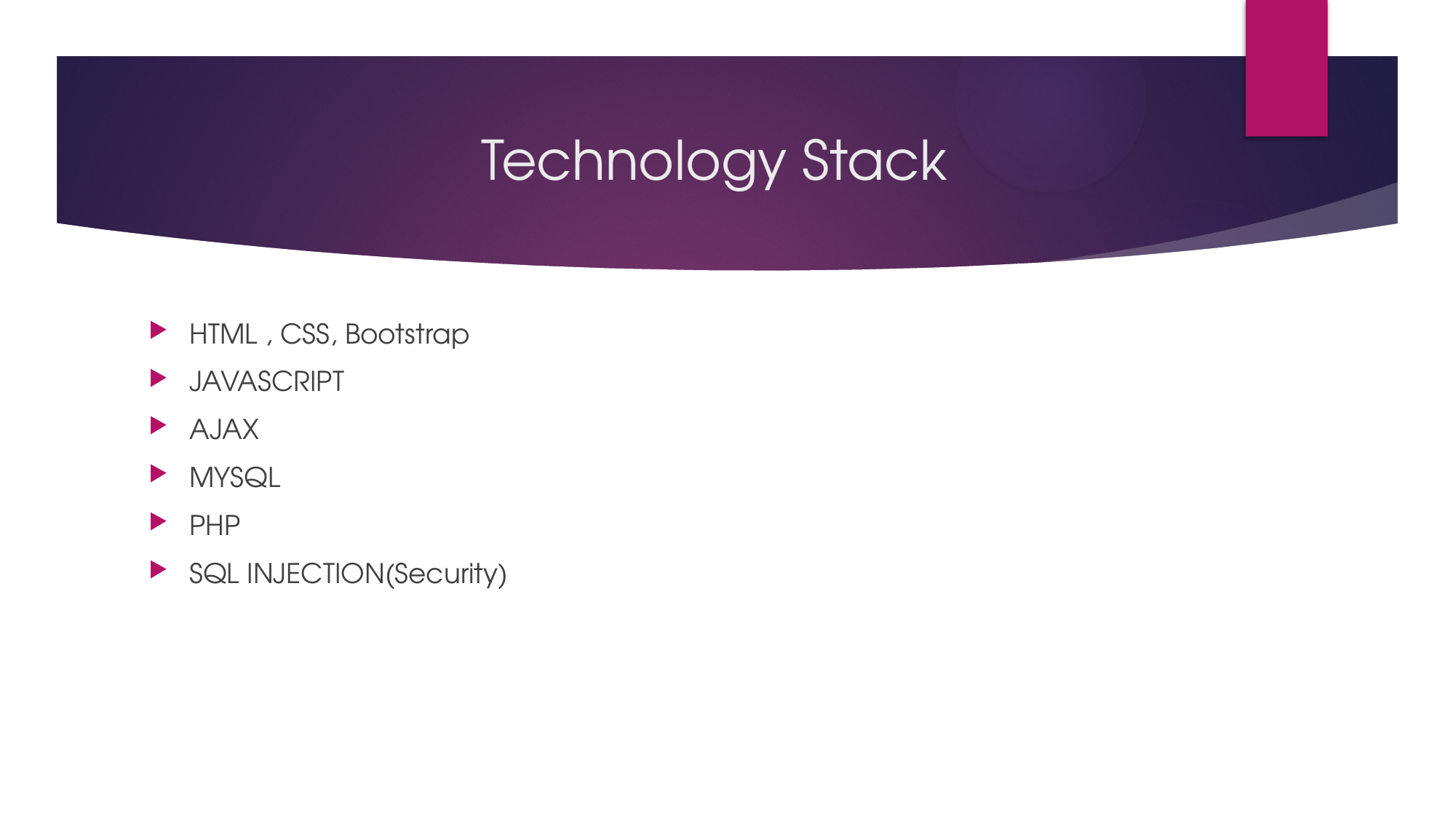

# Technology Stack
HTML , CSS, Bootstrap
JAVASCRIPT
AJAX
MYSQL
PHP
SQL INJECTION(Security)